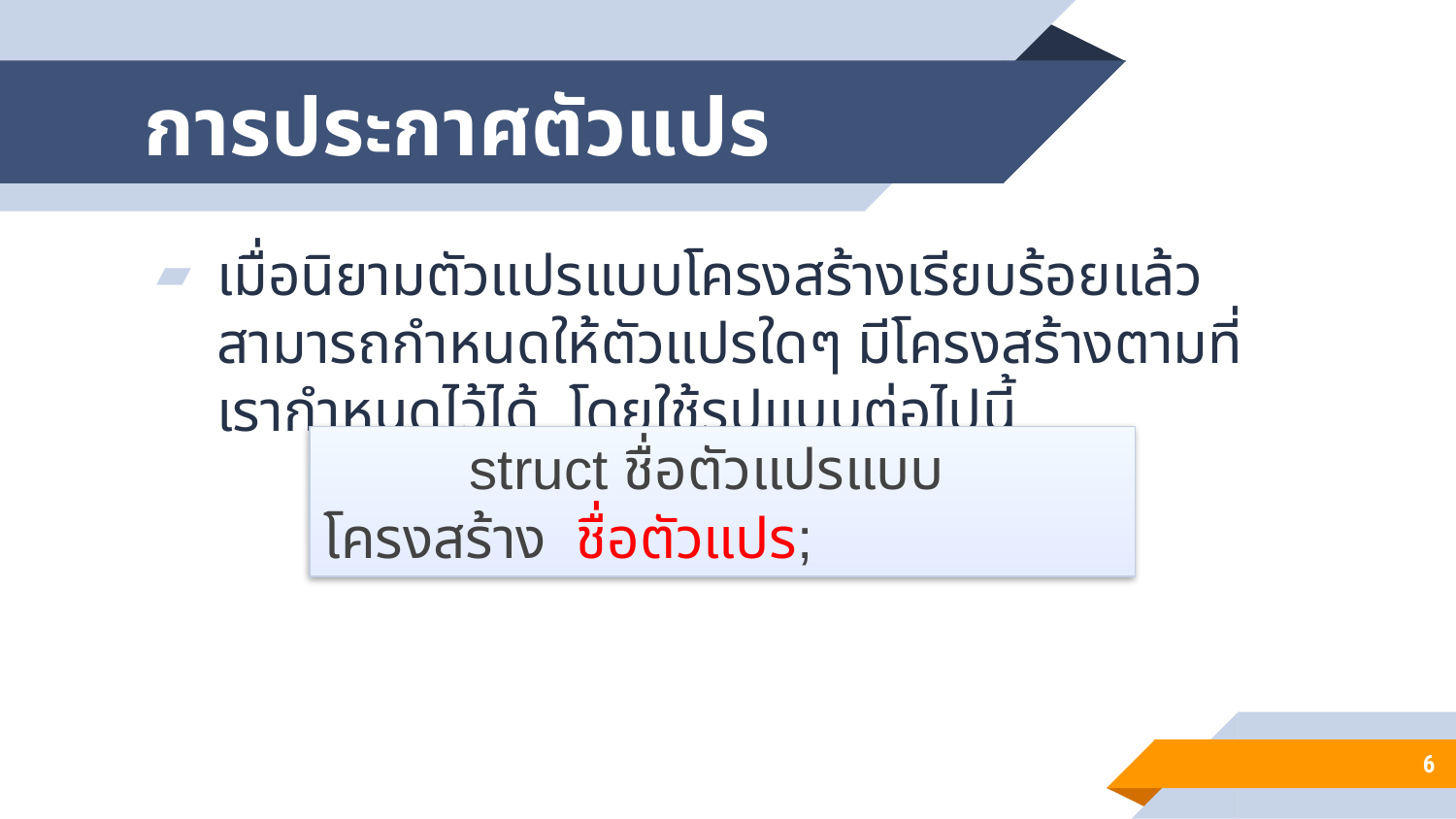

# การประกาศตัวแปร
เมื่อนิยามตัวแปรแบบโครงสร้างเรียบร้อยแล้ว สามารถกำหนดให้ตัวแปรใดๆ มีโครงสร้างตามที่เรากำหนดไว้ได้  โดยใช้รูปแบบต่อไปนี้

	struct ชื่อตัวแปรแบบโครงสร้าง  ชื่อตัวแปร;
6